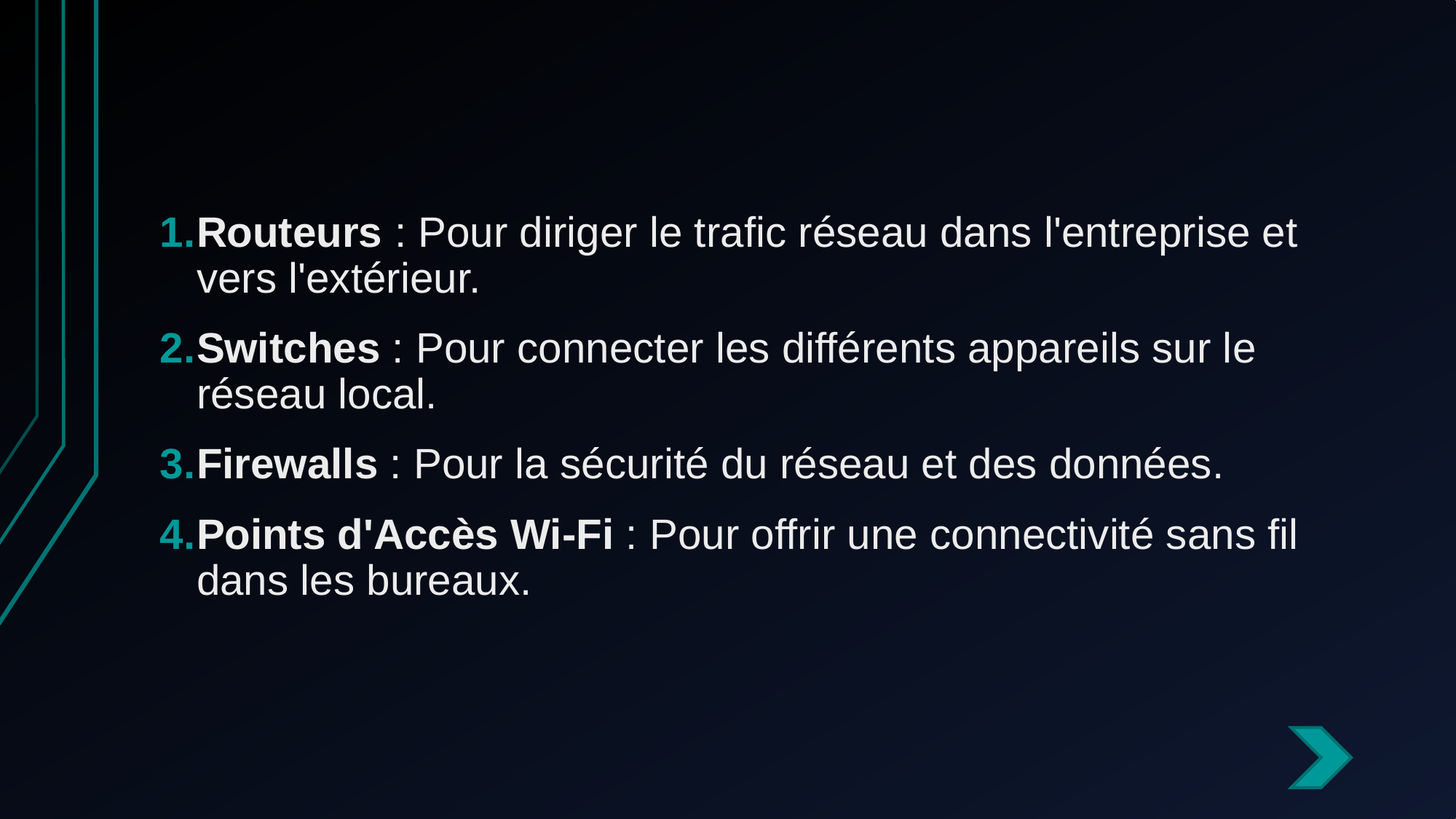

Routeurs : Pour diriger le trafic réseau dans l'entreprise et vers l'extérieur.
Switches : Pour connecter les différents appareils sur le réseau local.
Firewalls : Pour la sécurité du réseau et des données.
Points d'Accès Wi-Fi : Pour offrir une connectivité sans fil dans les bureaux.